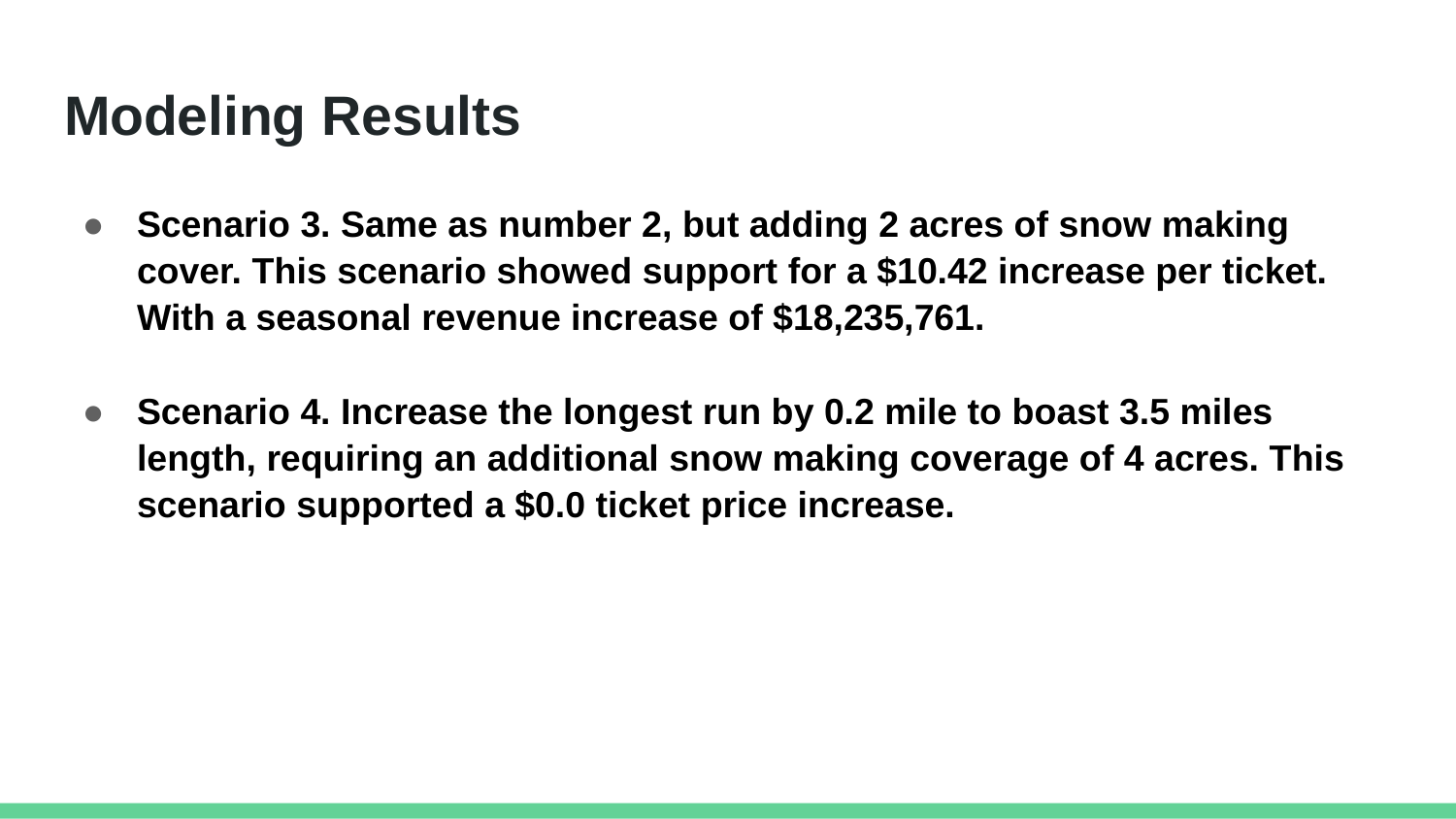

# Modeling Results
Scenario 3. Same as number 2, but adding 2 acres of snow making cover. This scenario showed support for a $10.42 increase per ticket. With a seasonal revenue increase of $18,235,761.

Scenario 4. Increase the longest run by 0.2 mile to boast 3.5 miles length, requiring an additional snow making coverage of 4 acres. This scenario supported a $0.0 ticket price increase.